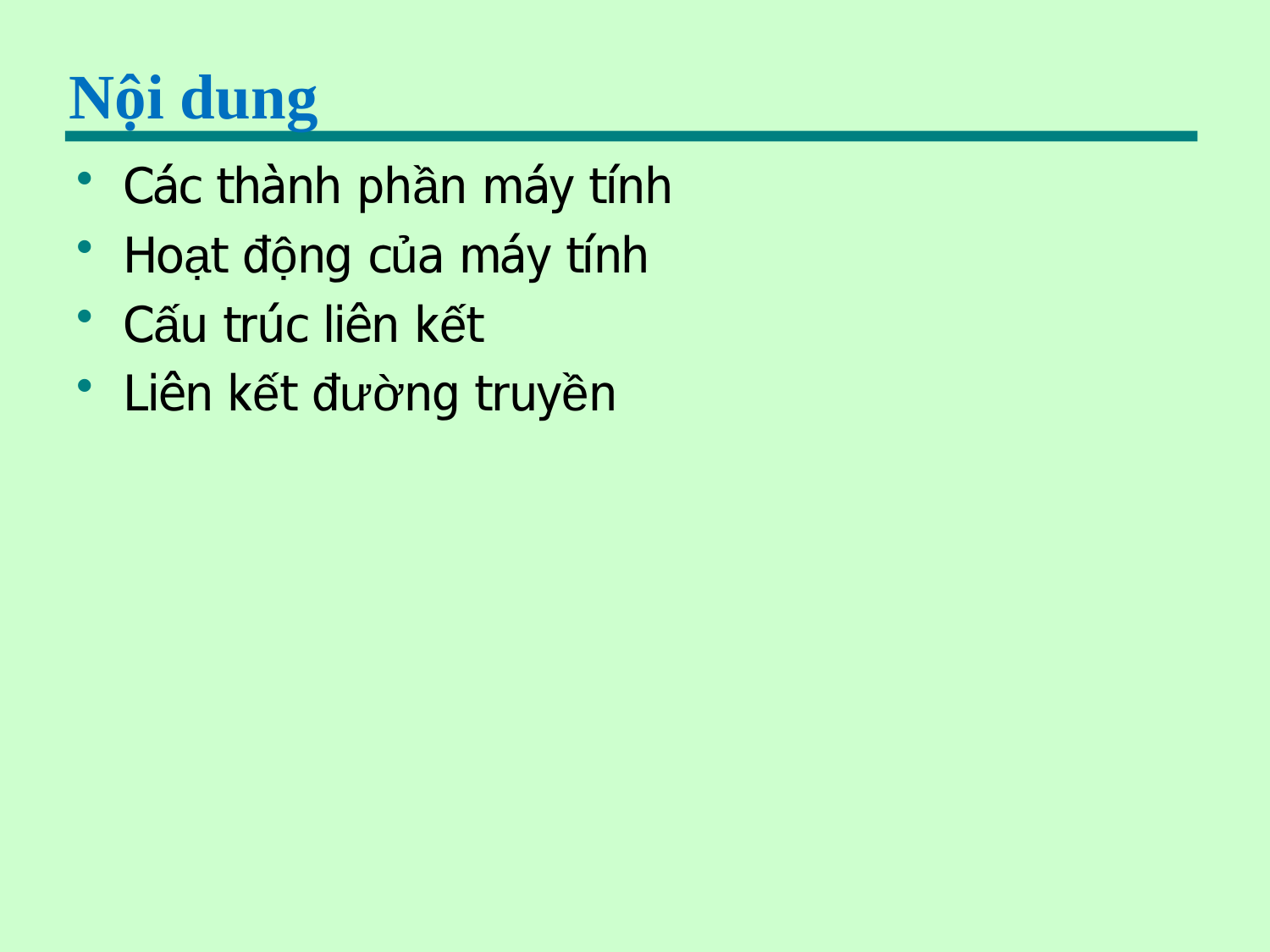

# Nội dung
Các thành phần máy tính
Hoạt động của máy tính
Cấu trúc liên kết
Liên kết đường truyền